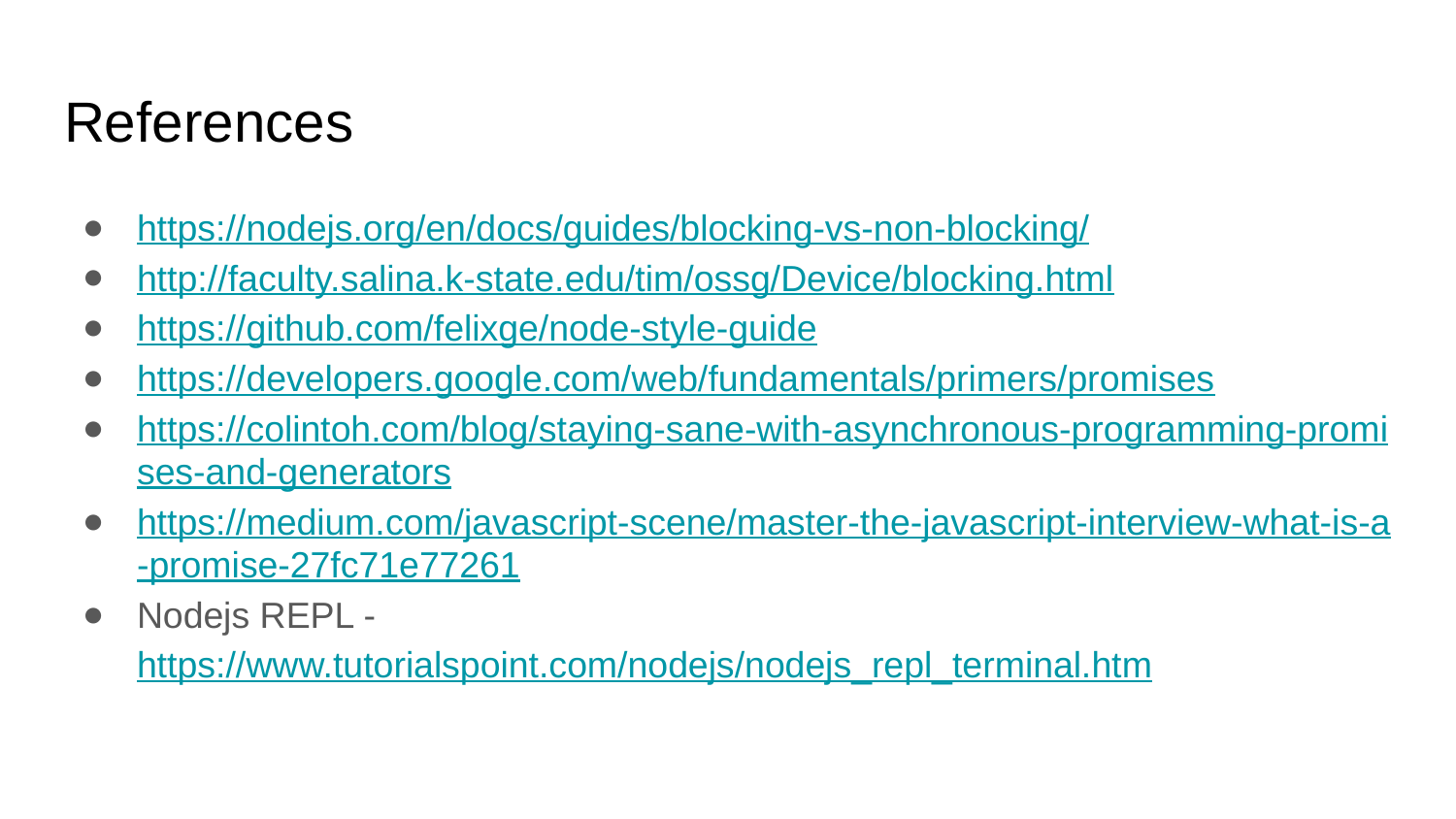

# References
https://nodejs.org/en/docs/guides/blocking-vs-non-blocking/
http://faculty.salina.k-state.edu/tim/ossg/Device/blocking.html
https://github.com/felixge/node-style-guide
https://developers.google.com/web/fundamentals/primers/promises
https://colintoh.com/blog/staying-sane-with-asynchronous-programming-promises-and-generators
https://medium.com/javascript-scene/master-the-javascript-interview-what-is-a-promise-27fc71e77261
Nodejs REPL - https://www.tutorialspoint.com/nodejs/nodejs_repl_terminal.htm